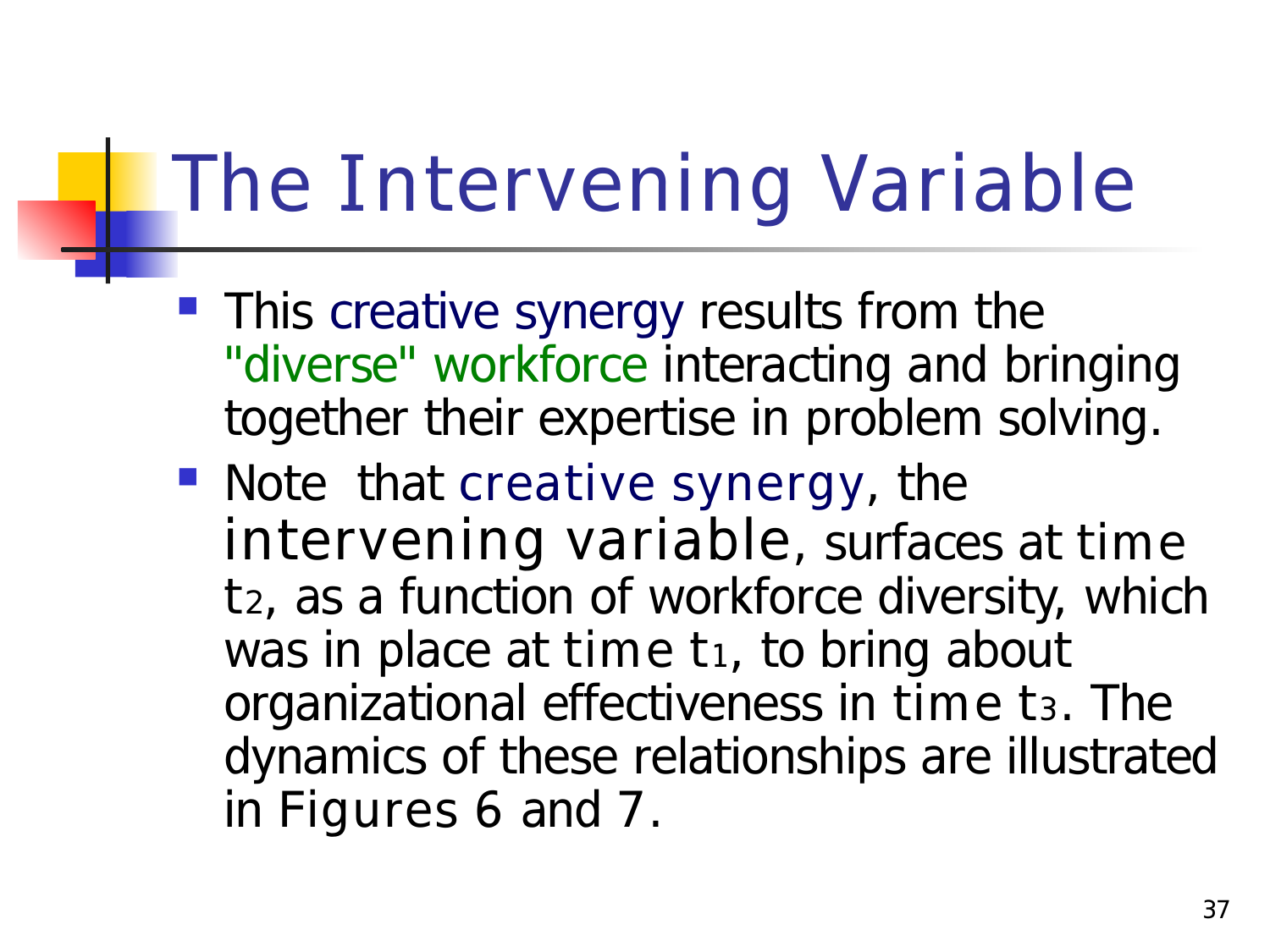

# The Intervening Variable
This creative synergy results from the "diverse" workforce interacting and bringing together their expertise in problem solving.
Note  that creative synergy, the intervening variable, surfaces at time t2, as a function of workforce diversity, which was in place at time t1, to bring about organizational effectiveness in time t3. The dynamics of these relationships are illustrated in Figures 6 and 7.
37